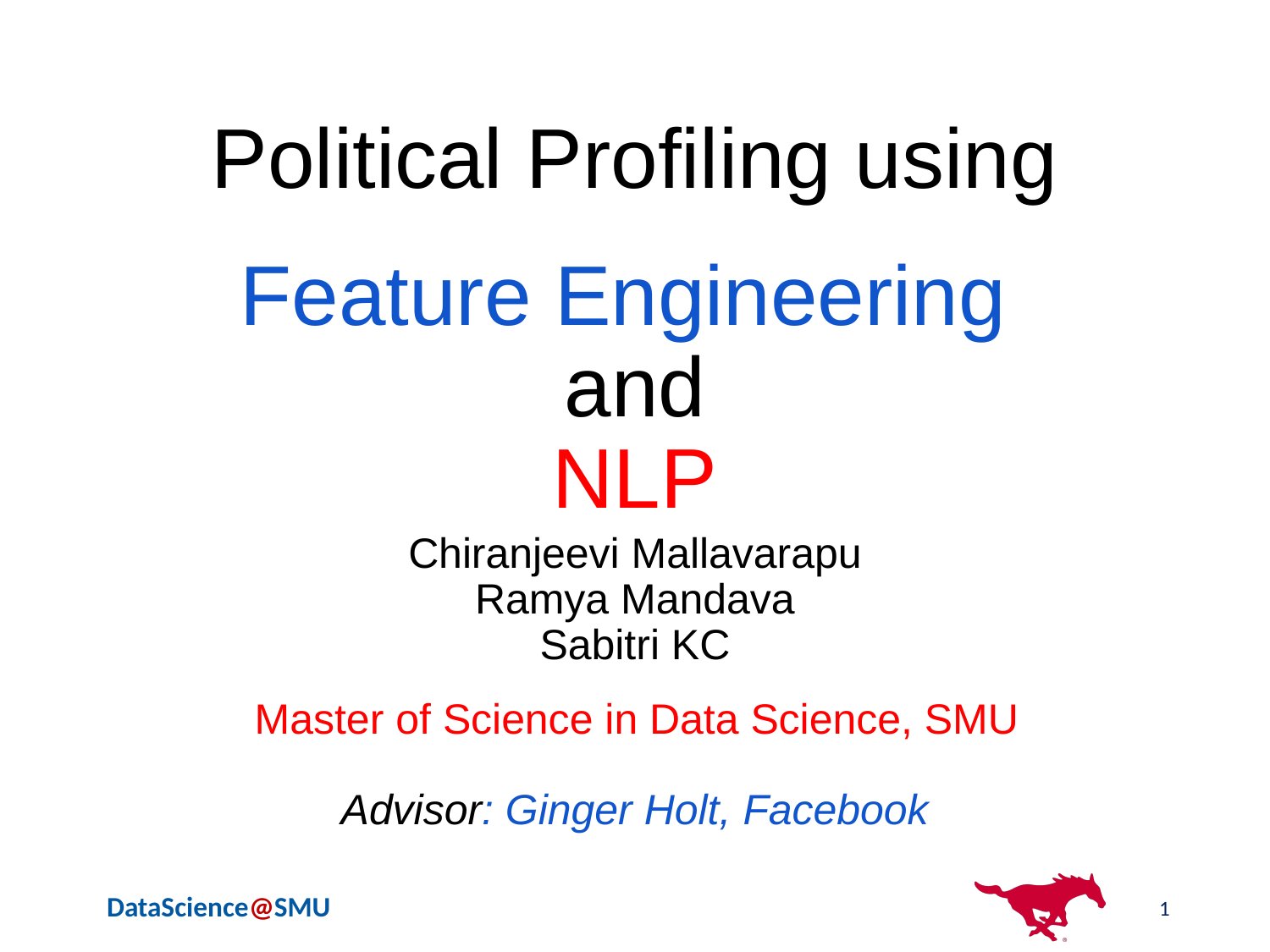

# Political Profiling using

Feature Engineering
and
NLP

Chiranjeevi Mallavarapu
Ramya Mandava
Sabitri KC
Master of Science in Data Science, SMU

Advisor: Ginger Holt, Facebook
1